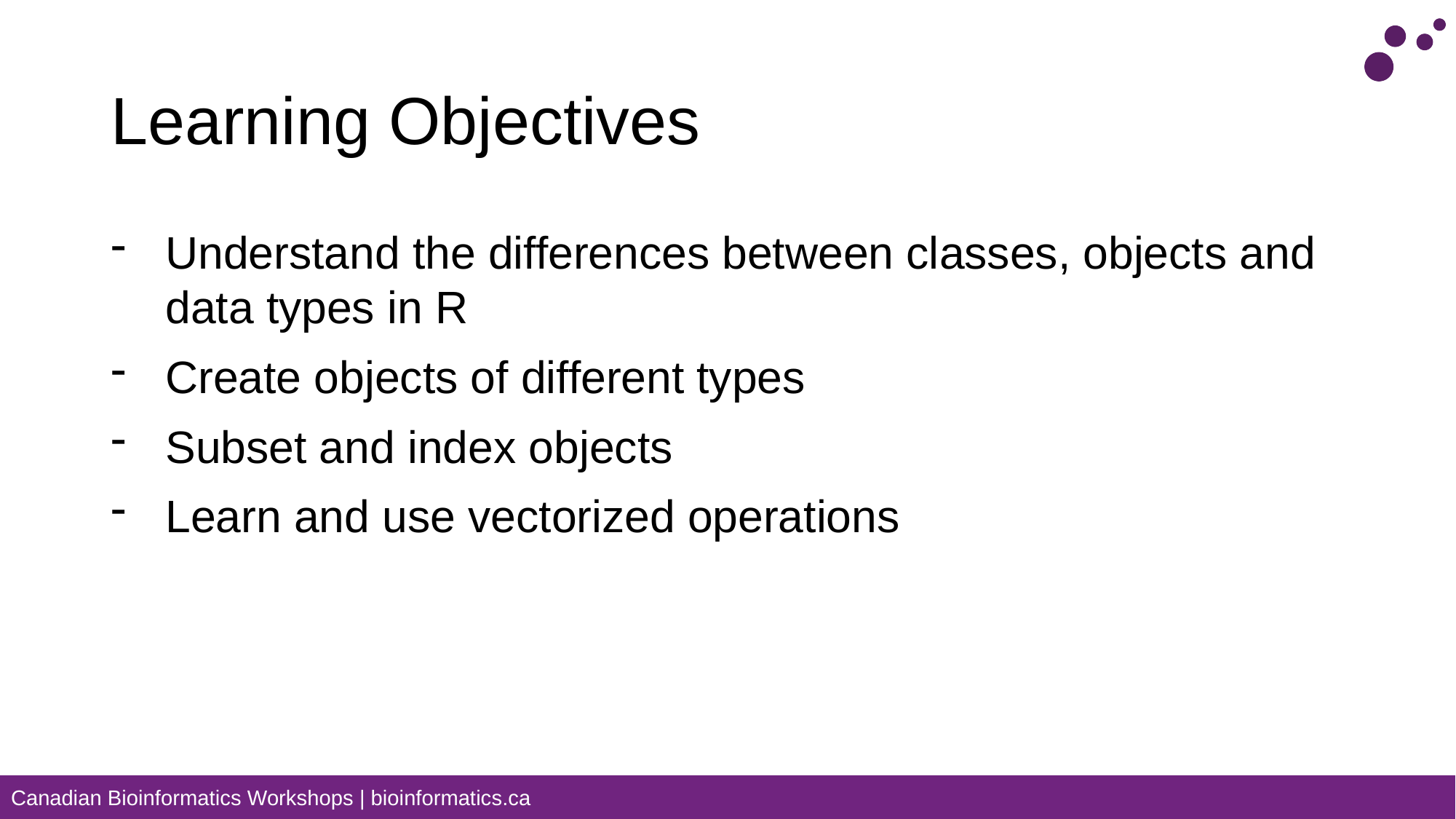

# Learning Objectives
Understand the differences between classes, objects and data types in R
Create objects of different types
Subset and index objects
Learn and use vectorized operations